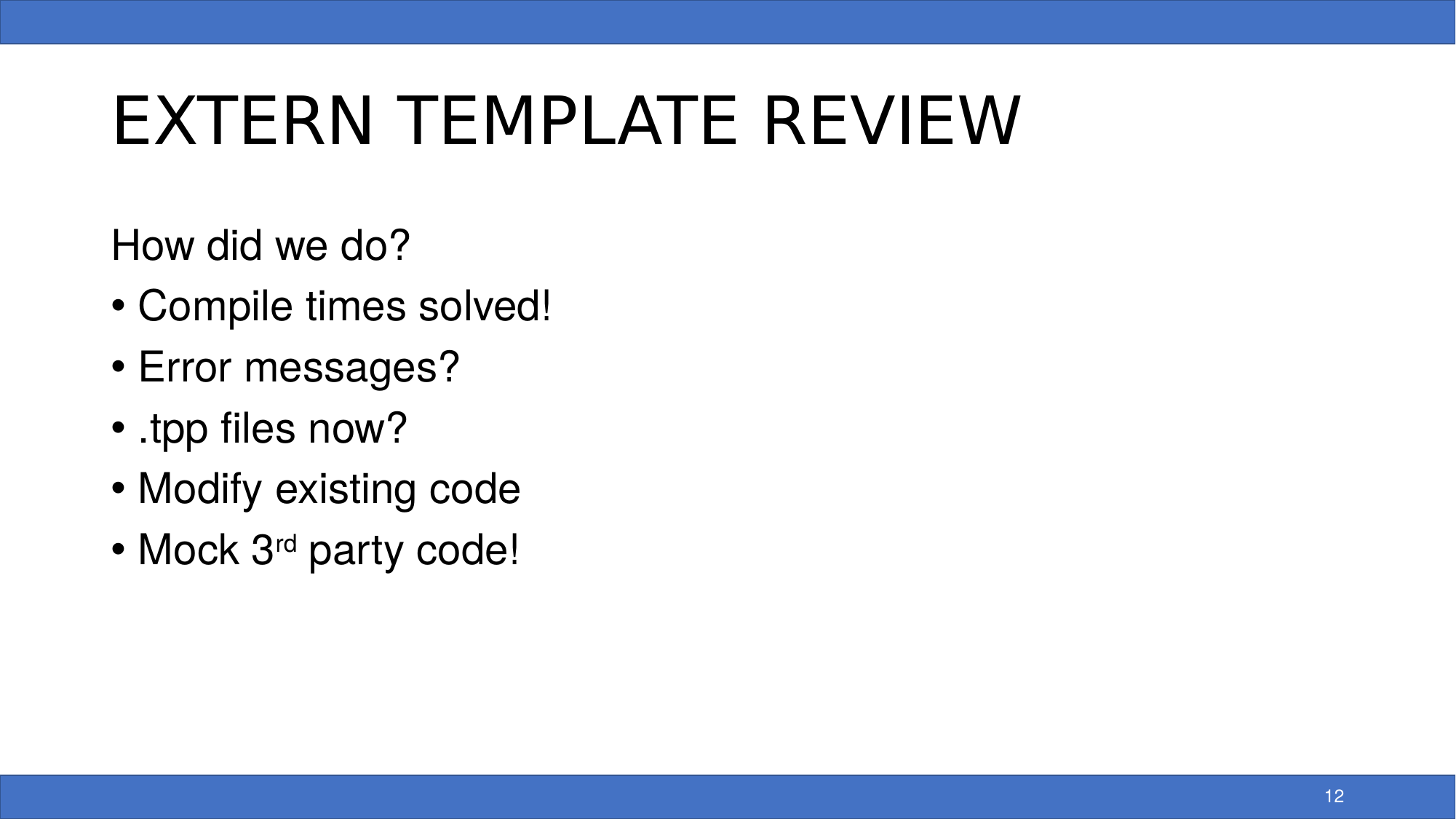

# EXTERN TEMPLATE REVIEW
How did we do?
Compile times solved!
Error messages?
.tpp files now?
Modify existing code
Mock 3rd party code!
12